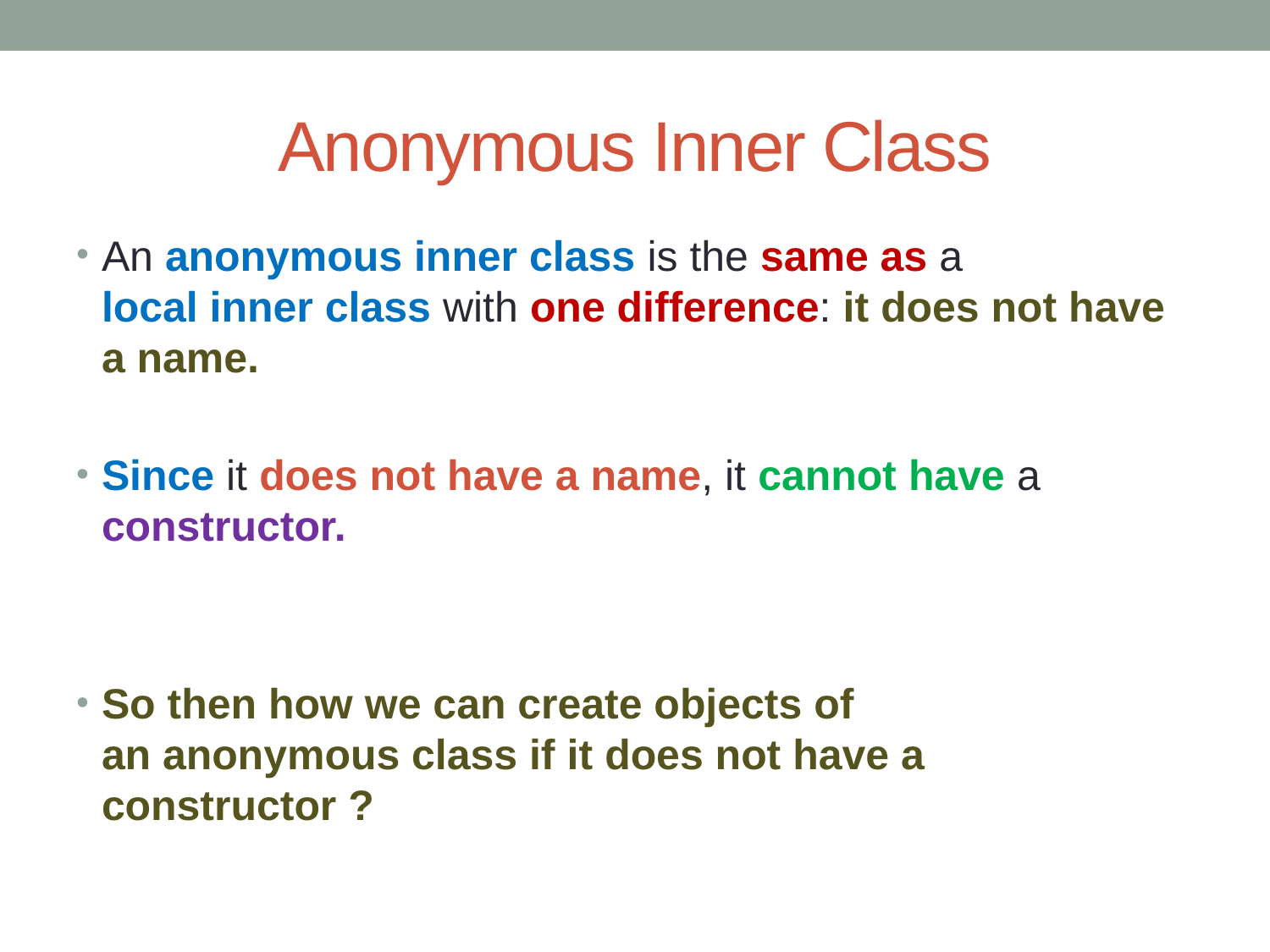

# Anonymous Inner Class
An anonymous inner class is the same as a local inner class with one difference: it does not have a name.

Since it does not have a name, it cannot have a constructor.

So then how we can create objects of an anonymous class if it does not have a constructor ?